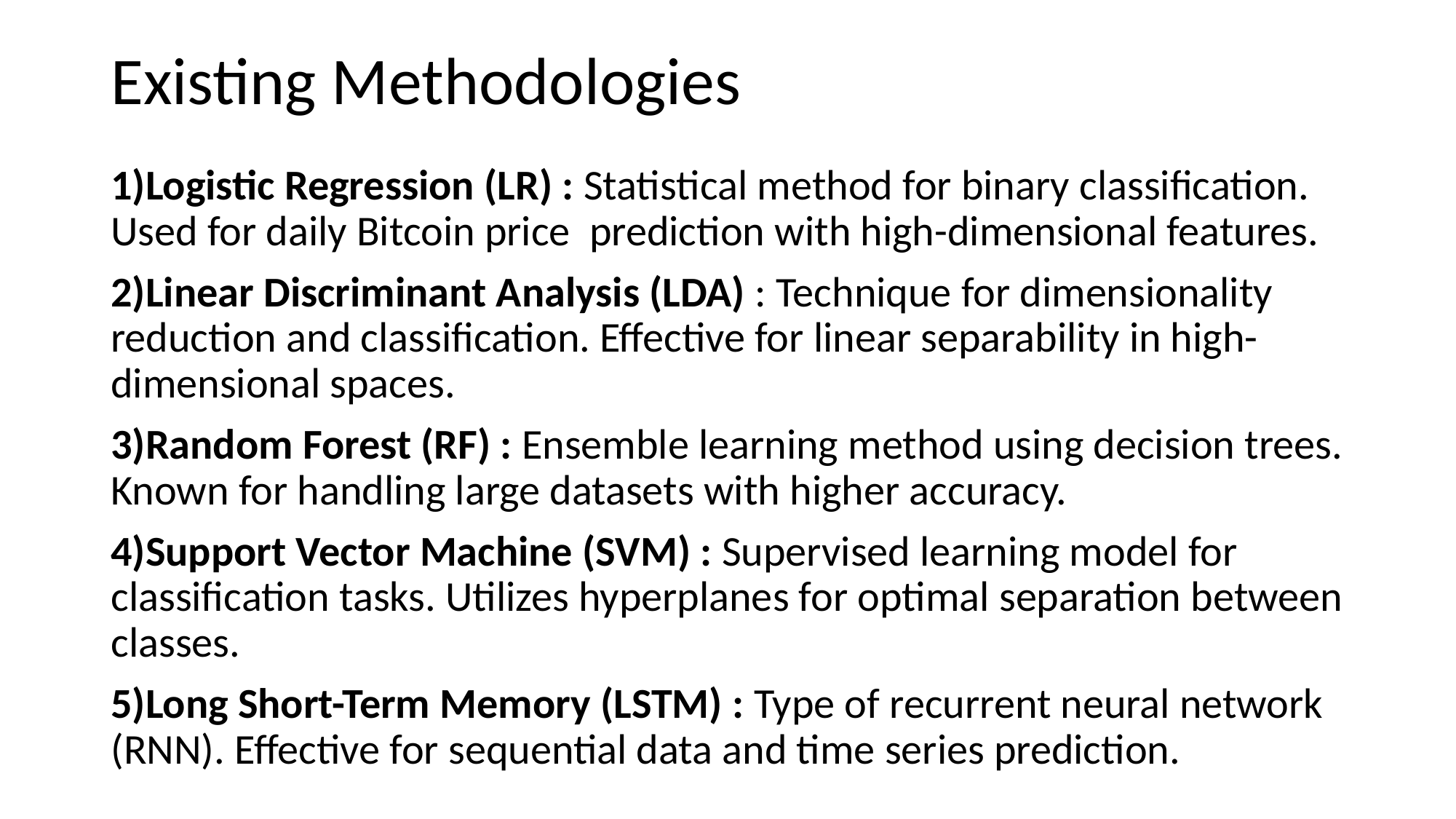

# Existing Methodologies
1)Logistic Regression (LR) : Statistical method for binary classification. Used for daily Bitcoin price  prediction with high-dimensional features.
2)Linear Discriminant Analysis (LDA) : Technique for dimensionality reduction and classification. Effective for linear separability in high-dimensional spaces.
3)Random Forest (RF) : Ensemble learning method using decision trees. Known for handling large datasets with higher accuracy.
4)Support Vector Machine (SVM) : Supervised learning model for classification tasks. Utilizes hyperplanes for optimal separation between classes.
5)Long Short-Term Memory (LSTM) : Type of recurrent neural network (RNN). Effective for sequential data and time series prediction.